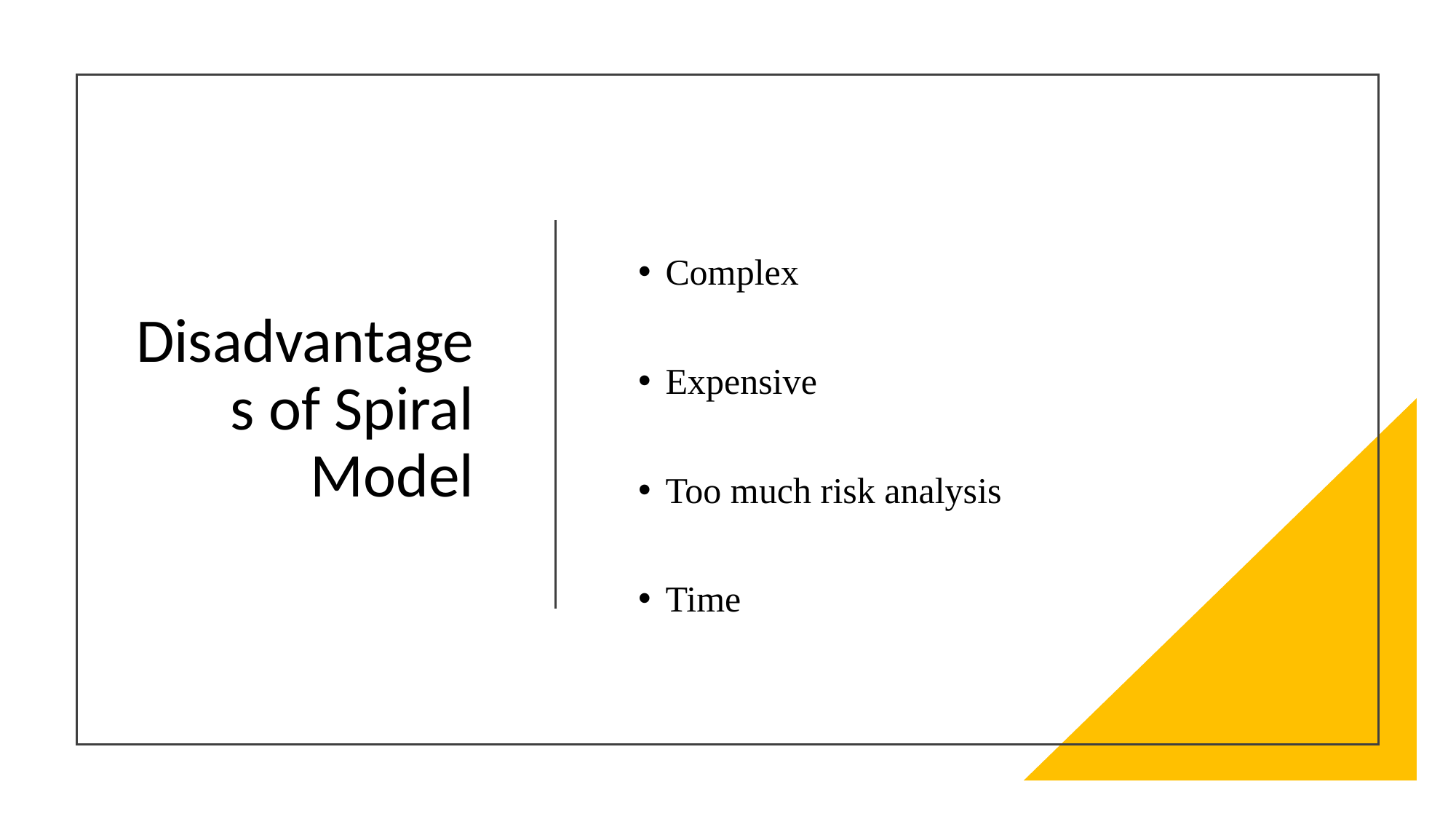

# Disadvantages of Spiral Model
Complex

Expensive

Too much risk analysis

Time